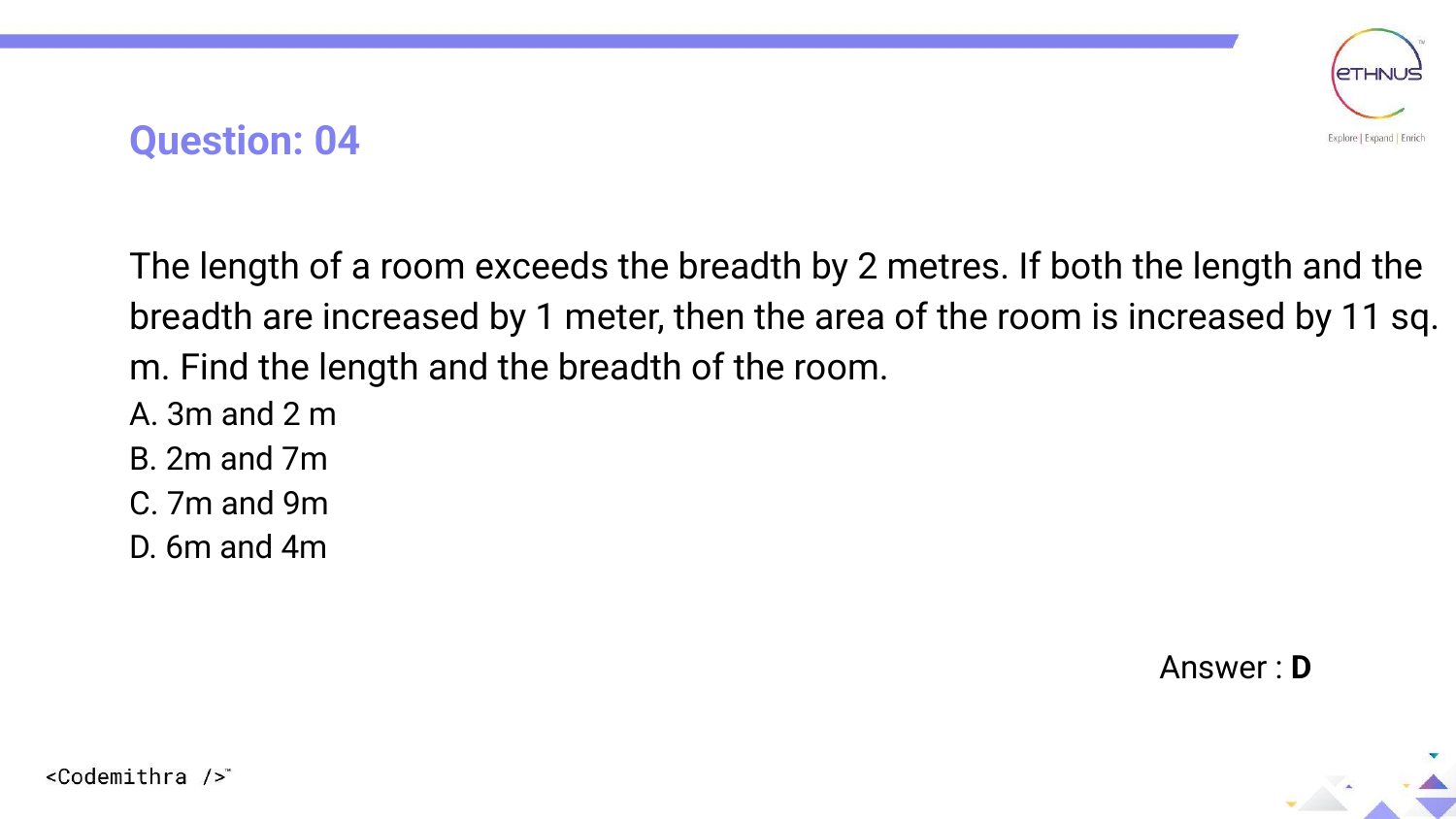

Question: 04
The length of a room exceeds the breadth by 2 metres. If both the length and the breadth are increased by 1 meter, then the area of the room is increased by 11 sq. m. Find the length and the breadth of the room.
A. 3m and 2 m
B. 2m and 7m
C. 7m and 9m
D. 6m and 4m

Answer : D